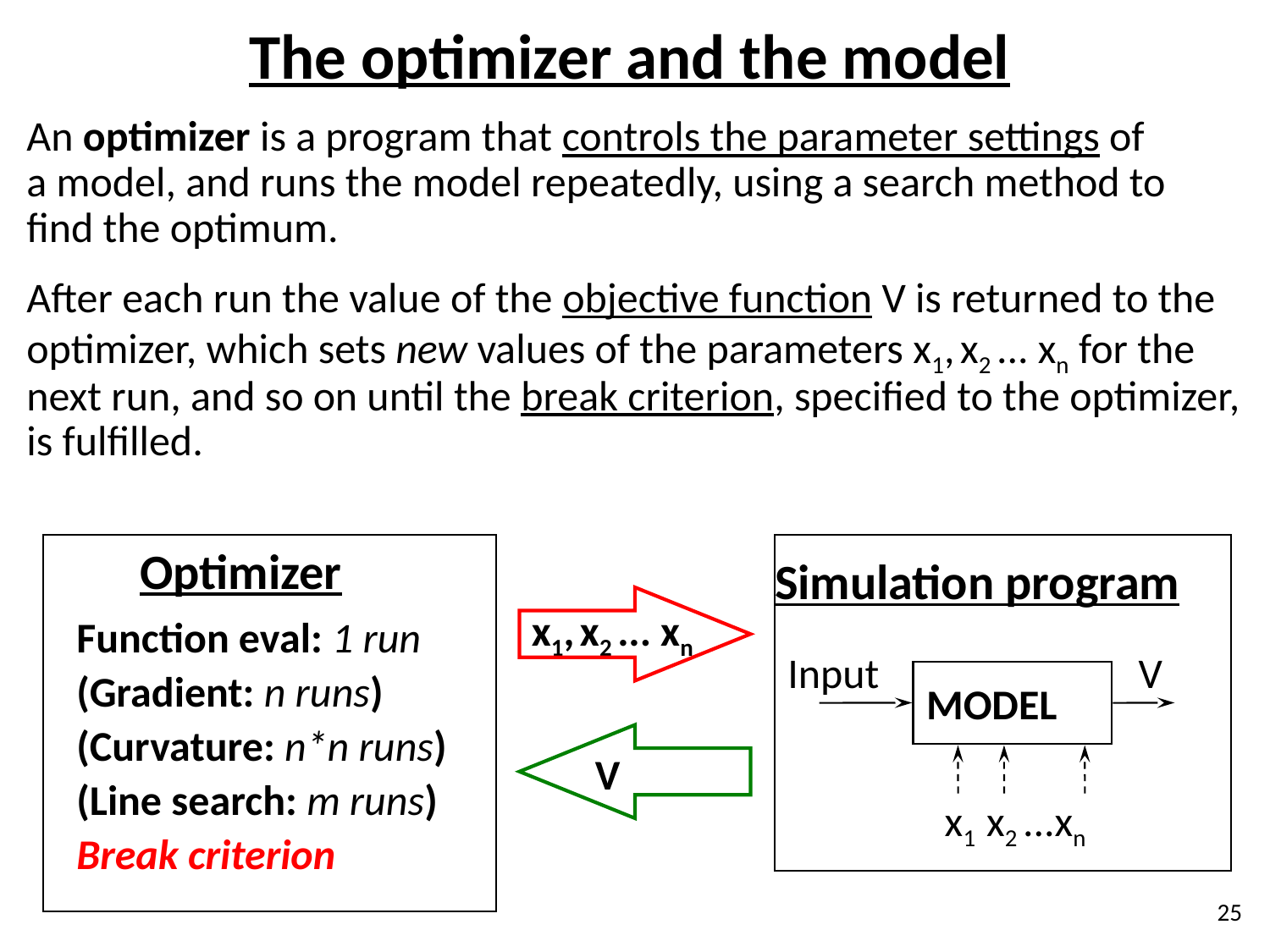

# The optimizer and the model
An optimizer is a program that controls the parameter settings of
a model, and runs the model repeatedly, using a search method to find the optimum.
After each run the value of the objective function V is returned to the optimizer, which sets new values of the parameters x1, x2 ... xn for the next run, and so on until the break criterion, specified to the optimizer, is fulfilled.
Optimizer

Function eval: 1 run
(Gradient: n runs)
(Curvature: n*n runs)
(Line search: m runs)
Break criterion

Simulation program
Input
V

MODEL

x1  x2 ...xn

x1, x2 ... xn

V
25